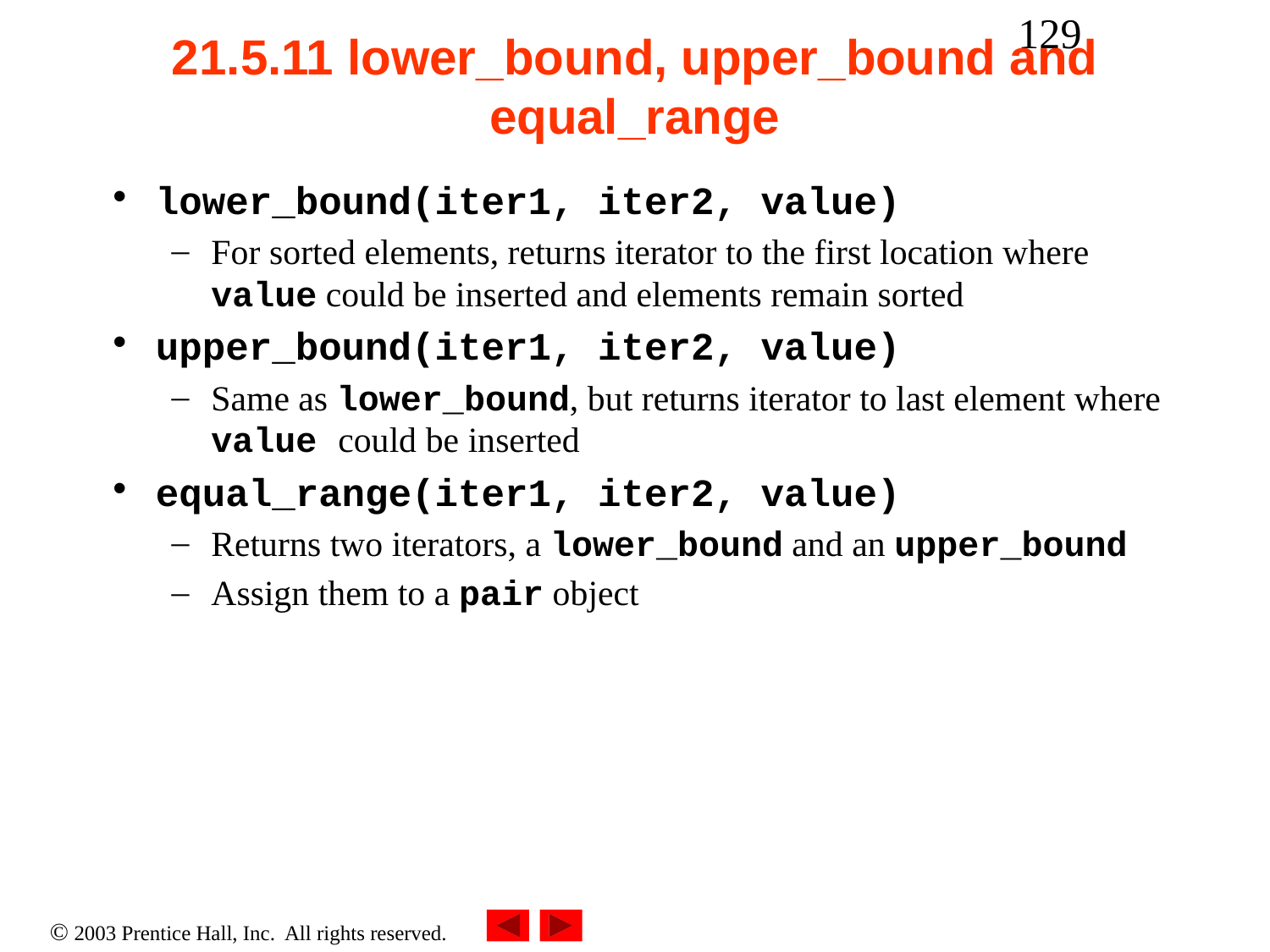

129
# 21.5.11 lower_bound, upper_bound and equal_range
lower_bound(iter1, iter2, value)
For sorted elements, returns iterator to the first location where value could be inserted and elements remain sorted
upper_bound(iter1, iter2, value)
Same as lower_bound, but returns iterator to last element where value could be inserted
equal_range(iter1, iter2, value)
Returns two iterators, a lower_bound and an upper_bound
Assign them to a pair object